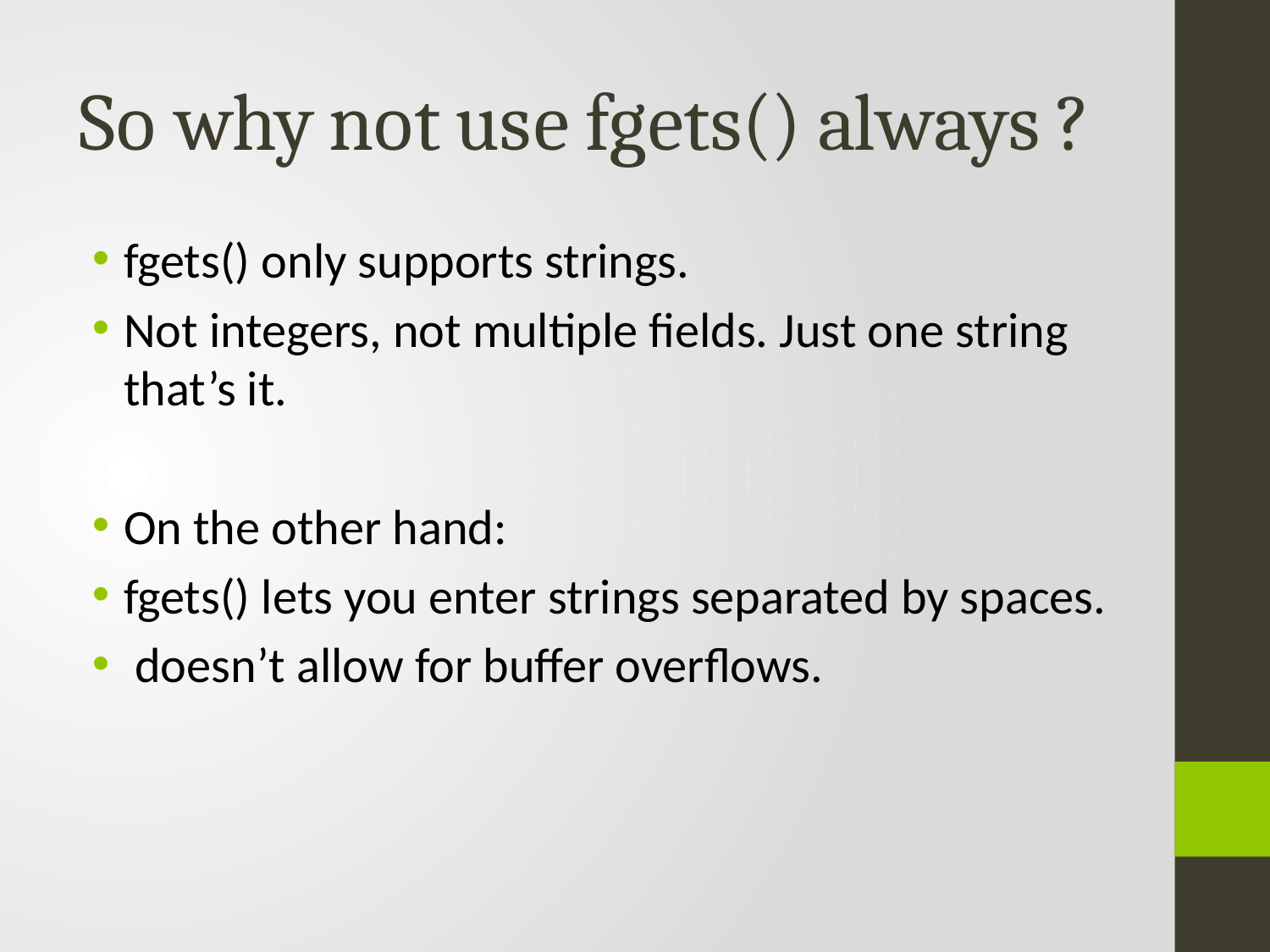

# So why not use fgets() always ?
fgets() only supports strings.
Not integers, not multiple fields. Just one string that’s it.

On the other hand:
fgets() lets you enter strings separated by spaces.
 doesn’t allow for buffer overflows.